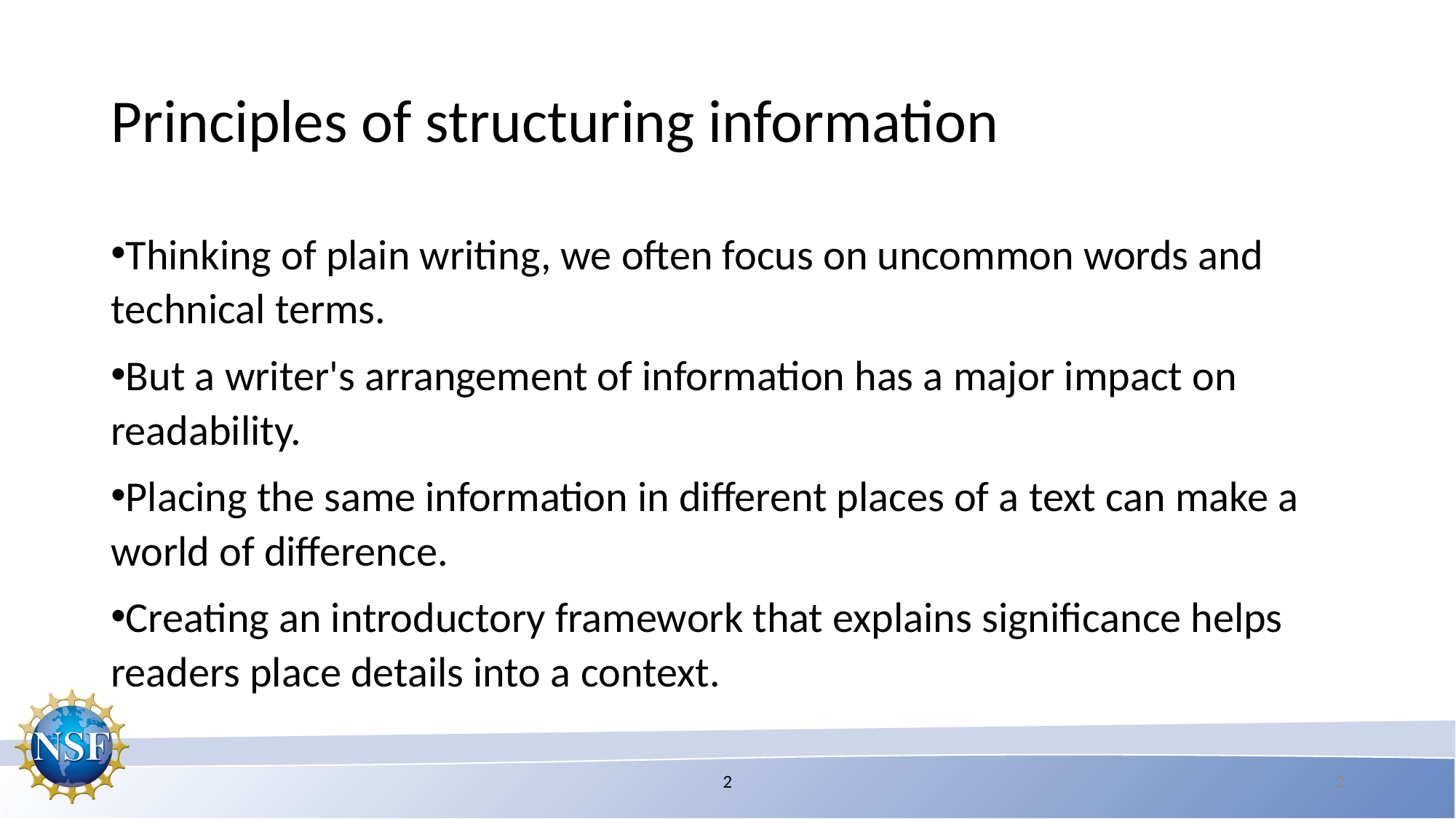

# Principles of structuring information
Thinking of plain writing, we often focus on uncommon words and technical terms.
But a writer's arrangement of information has a major impact on readability.
Placing the same information in different places of a text can make a world of difference.
Creating an introductory framework that explains significance helps readers place details into a context.

2
2